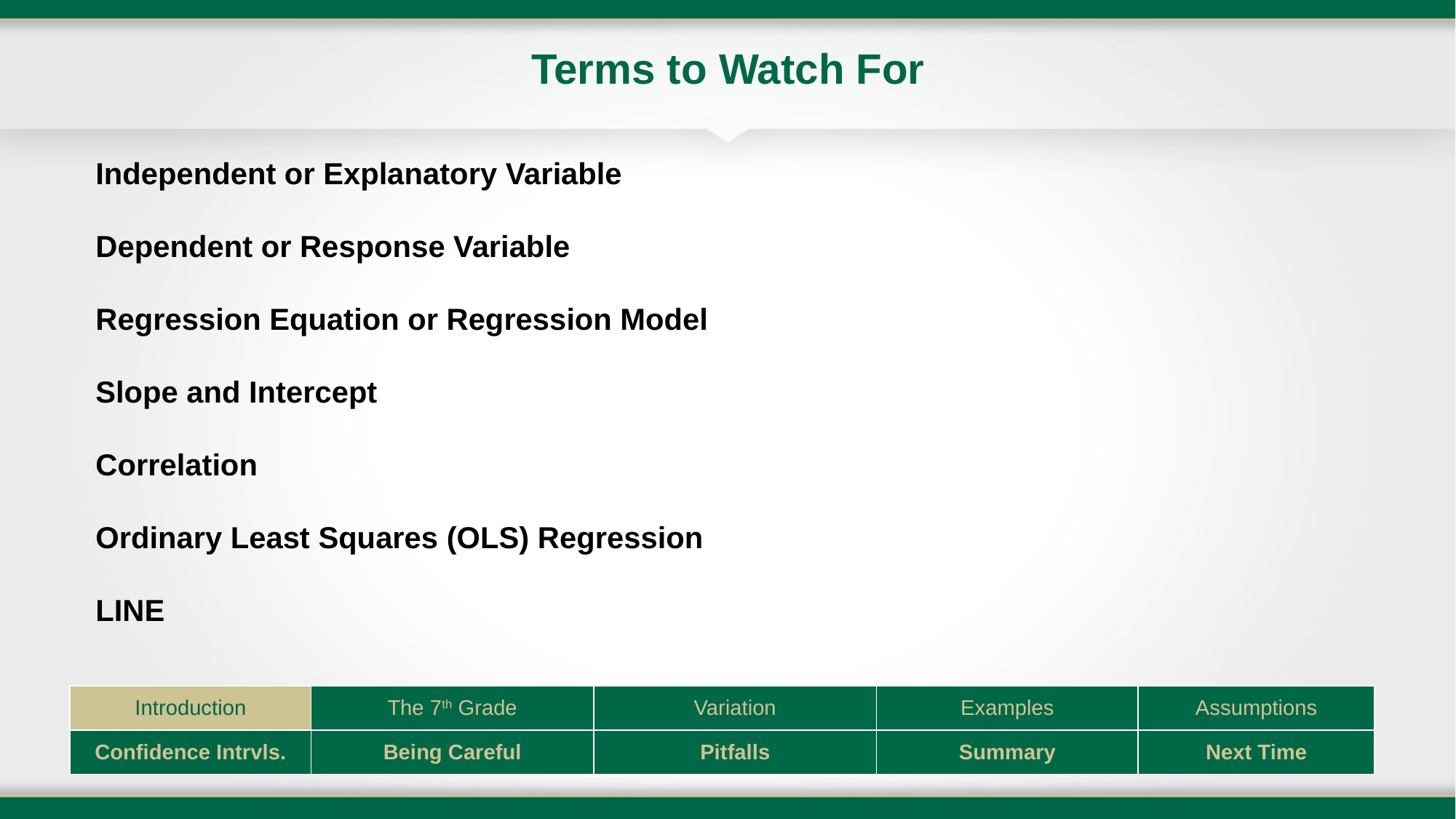

# Terms to Watch For
Independent or Explanatory Variable
Dependent or Response Variable
Regression Equation or Regression Model
Slope and Intercept
Correlation
Ordinary Least Squares (OLS) Regression
LINE
| Introduction | The 7th Grade | Variation | Examples | Assumptions |
| --- | --- | --- | --- | --- |
| Confidence Intrvls. | Being Careful | Pitfalls | Summary | Next Time |